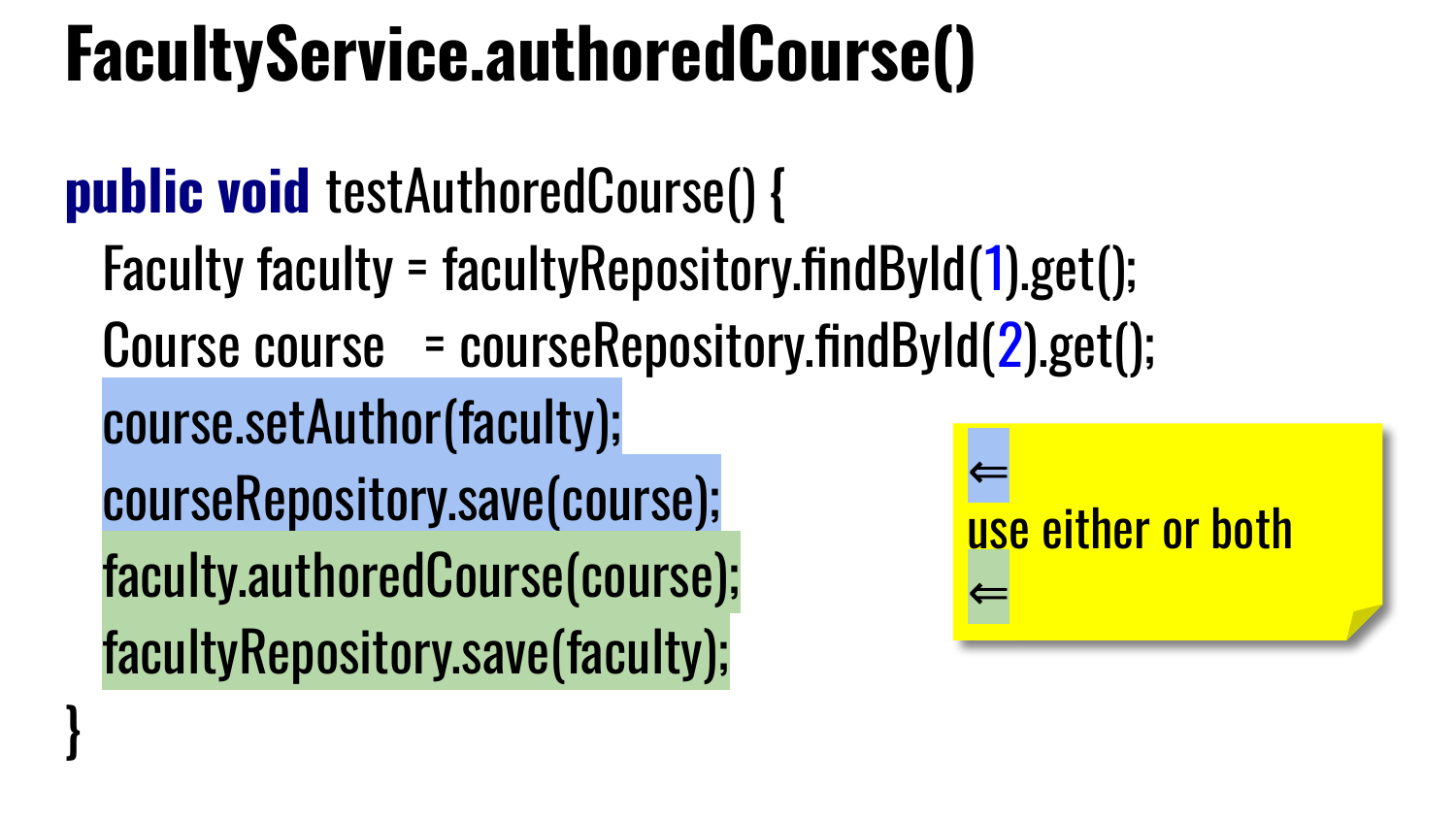

# FacultyService.authoredCourse()
public void testAuthoredCourse() {
   Faculty faculty = facultyRepository.findById(1).get();
   Course course   = courseRepository.findById(2).get();
   course.setAuthor(faculty);
   courseRepository.save(course);
   faculty.authoredCourse(course);
   facultyRepository.save(faculty);
}
⇐
use either or both
⇐